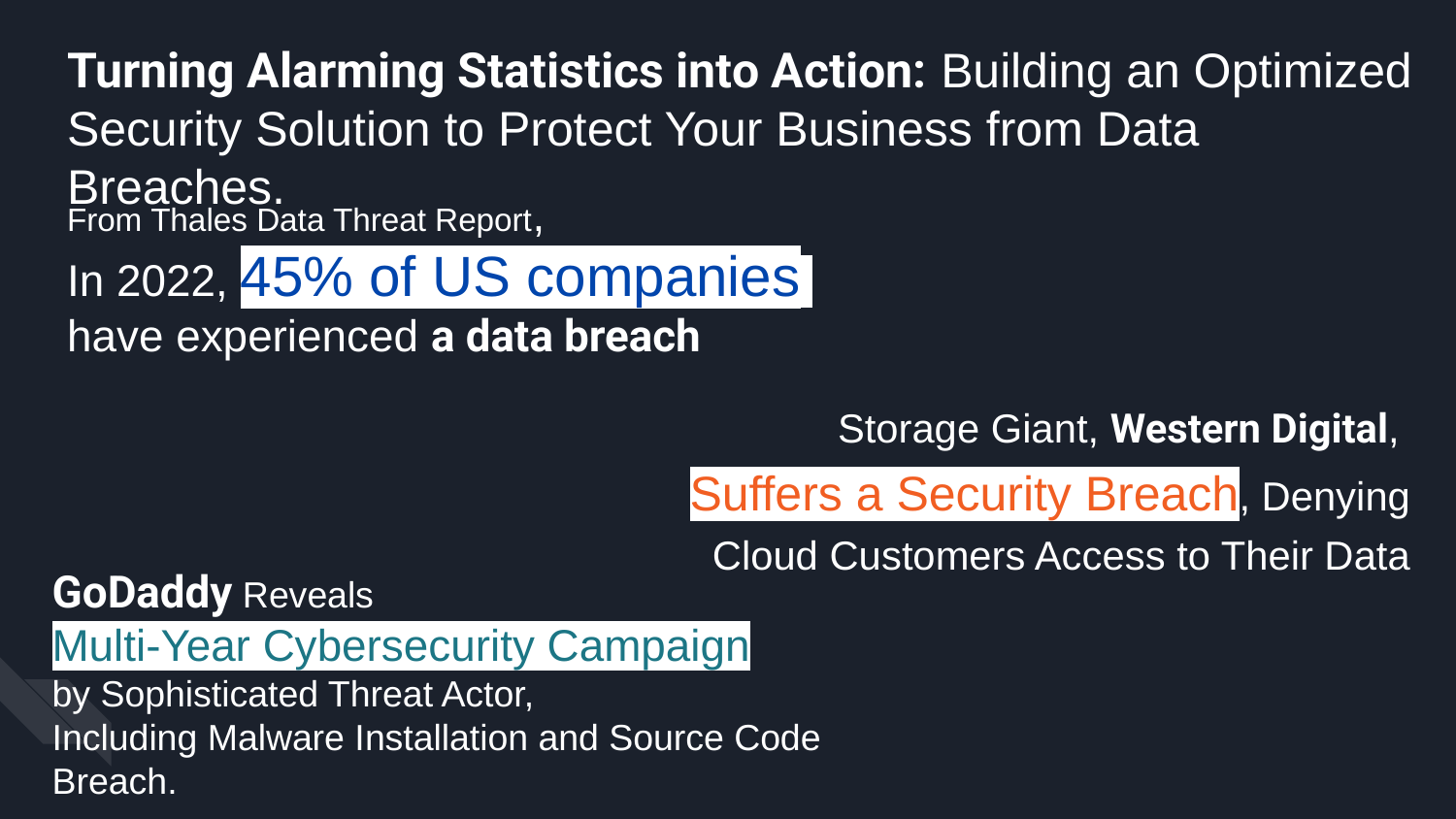

Turning Alarming Statistics into Action: Building an Optimized Security Solution to Protect Your Business from Data Breaches.
# From Thales Data Threat Report,
In 2022, 45% of US companies
have experienced a data breach
Storage Giant, Western Digital,
Suffers a Security Breach, Denying Cloud Customers Access to Their Data
GoDaddy Reveals
Multi-Year Cybersecurity Campaign
by Sophisticated Threat Actor,
Including Malware Installation and Source Code Breach.